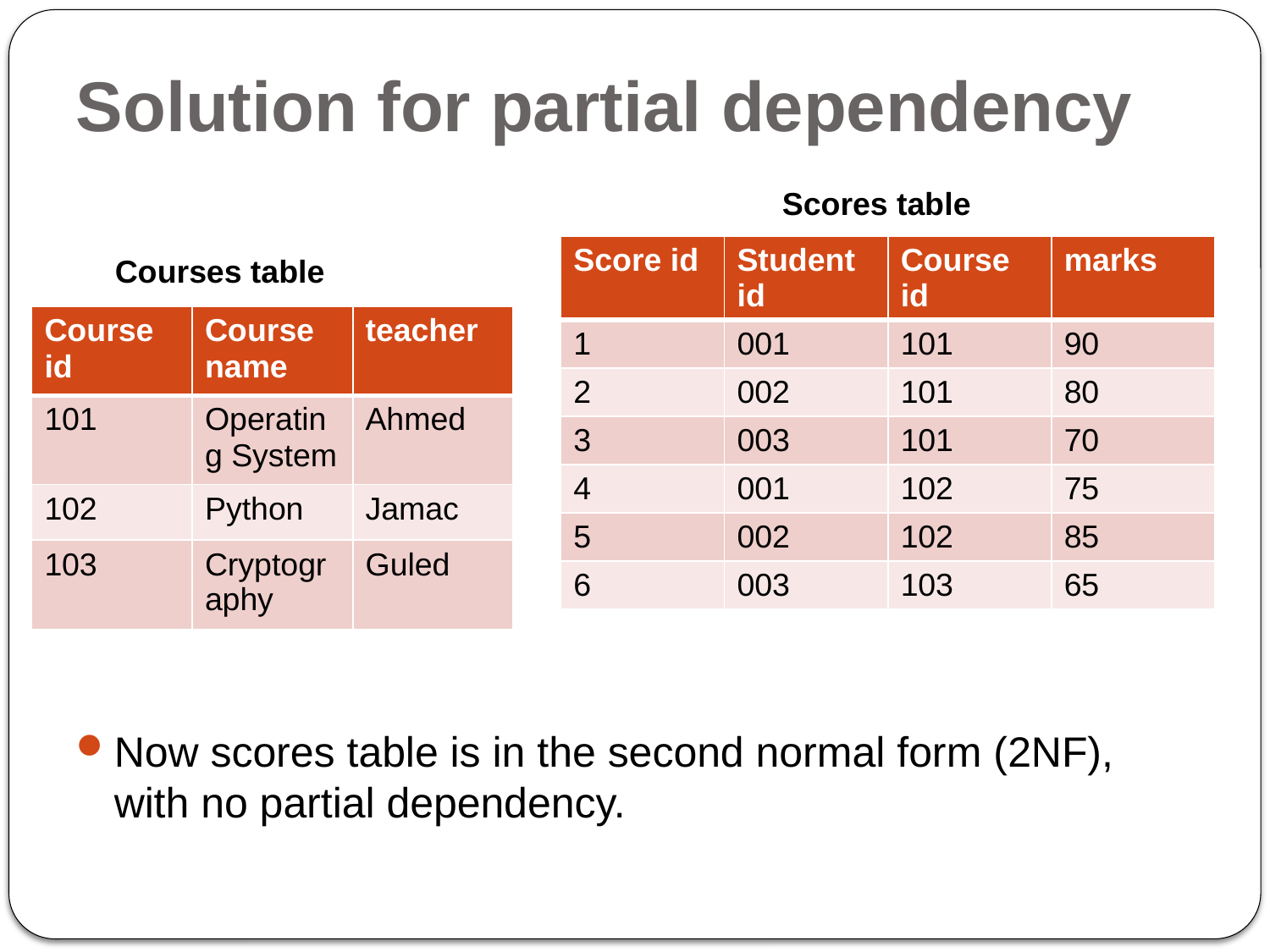

# Solution for partial dependency

Now scores table is in the second normal form (2NF), with no partial dependency.
Scores table
| Score id | Student id | Course id | marks |
| --- | --- | --- | --- |
| 1 | 001 | 101 | 90 |
| 2 | 002 | 101 | 80 |
| 3 | 003 | 101 | 70 |
| 4 | 001 | 102 | 75 |
| 5 | 002 | 102 | 85 |
| 6 | 003 | 103 | 65 |
Courses table
| Course id | Course name | teacher |
| --- | --- | --- |
| 101 | Operating System | Ahmed |
| 102 | Python | Jamac |
| 103 | Cryptography | Guled |